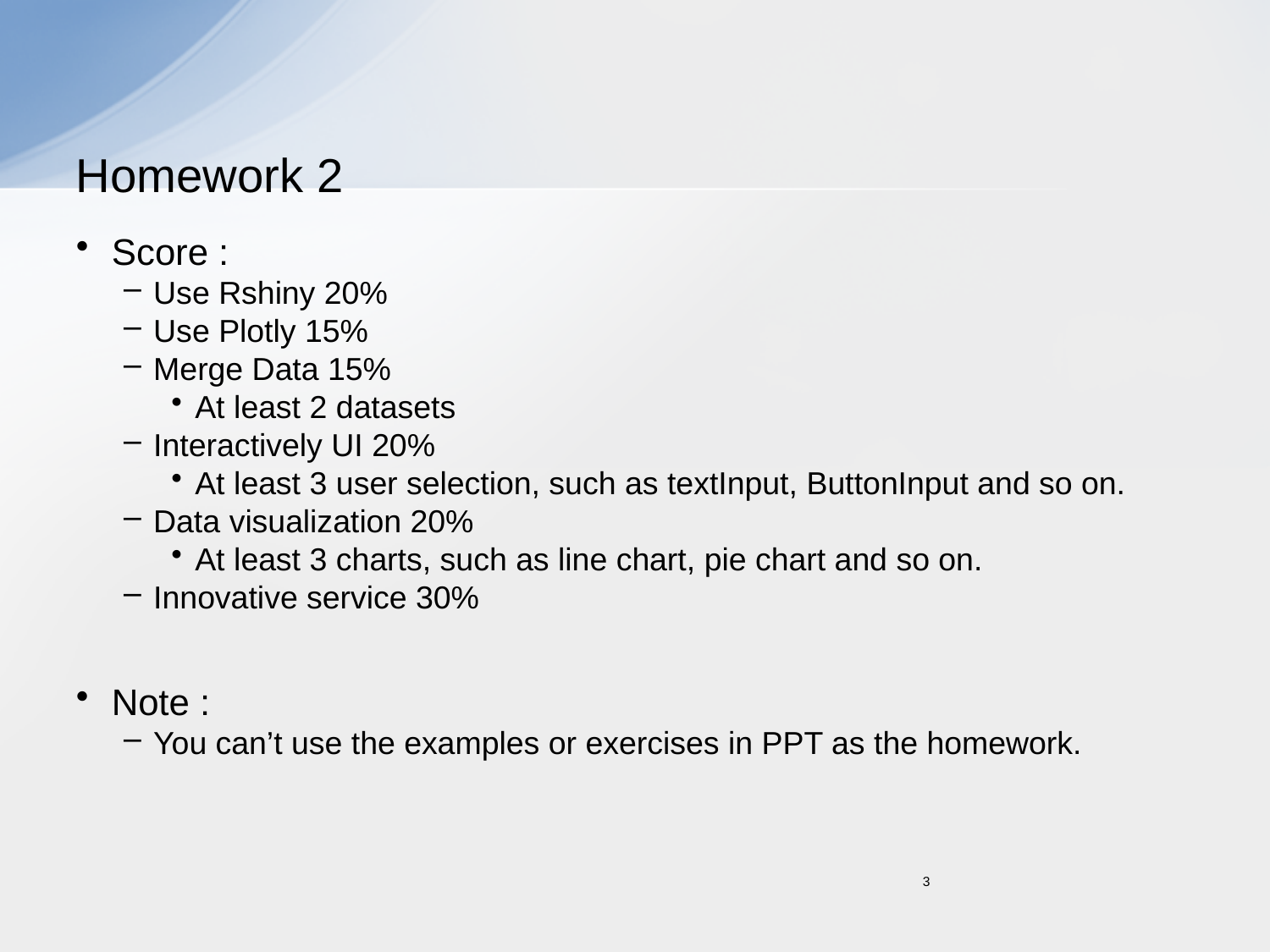

# Homework 2
Score :
Use Rshiny 20%
Use Plotly 15%
Merge Data 15%
At least 2 datasets
Interactively UI 20%
At least 3 user selection, such as textInput, ButtonInput and so on.
Data visualization 20%
At least 3 charts, such as line chart, pie chart and so on.
Innovative service 30%

Note :
You can’t use the examples or exercises in PPT as the homework.
3